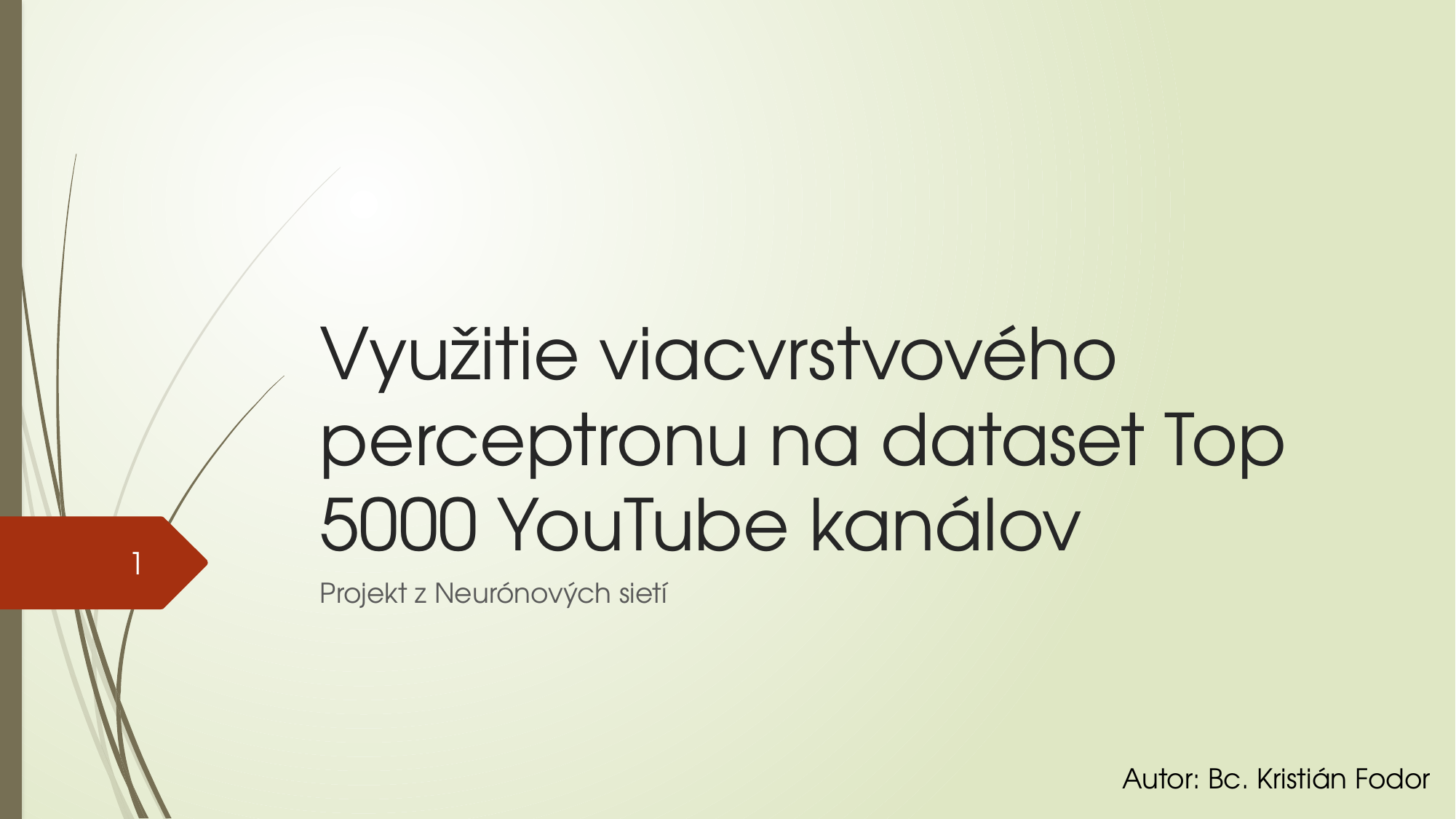

# Využitie viacvrstvového perceptronu na dataset Top 5000 YouTube kanálov
1
Projekt z Neurónových sietí
Autor: Bc. Kristián Fodor